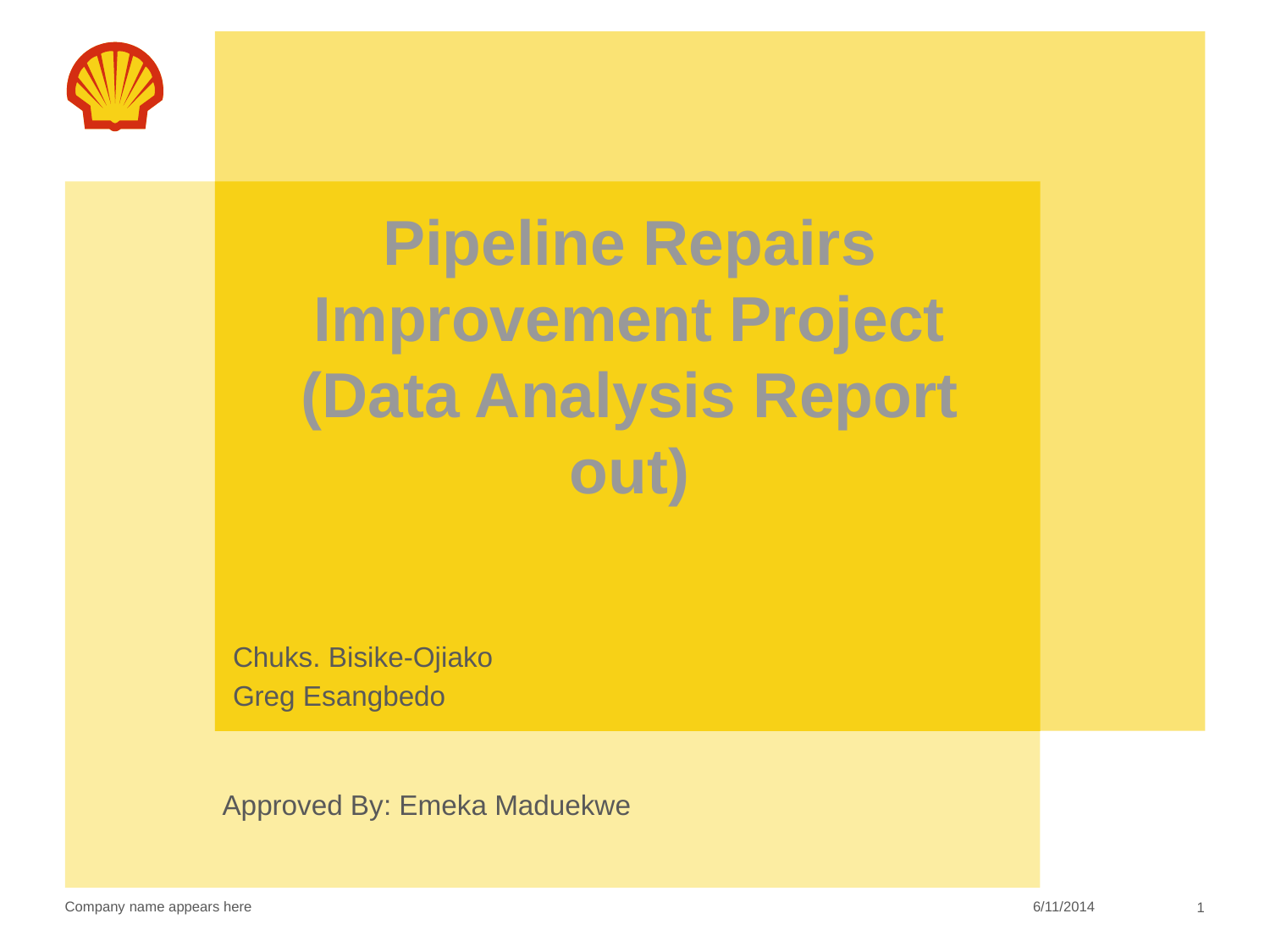

Pipeline Repairs Improvement Project
(Data Analysis Report out)
Chuks. Bisike-Ojiako
Greg Esangbedo
Approved By: Emeka Maduekwe
6/11/2014
1